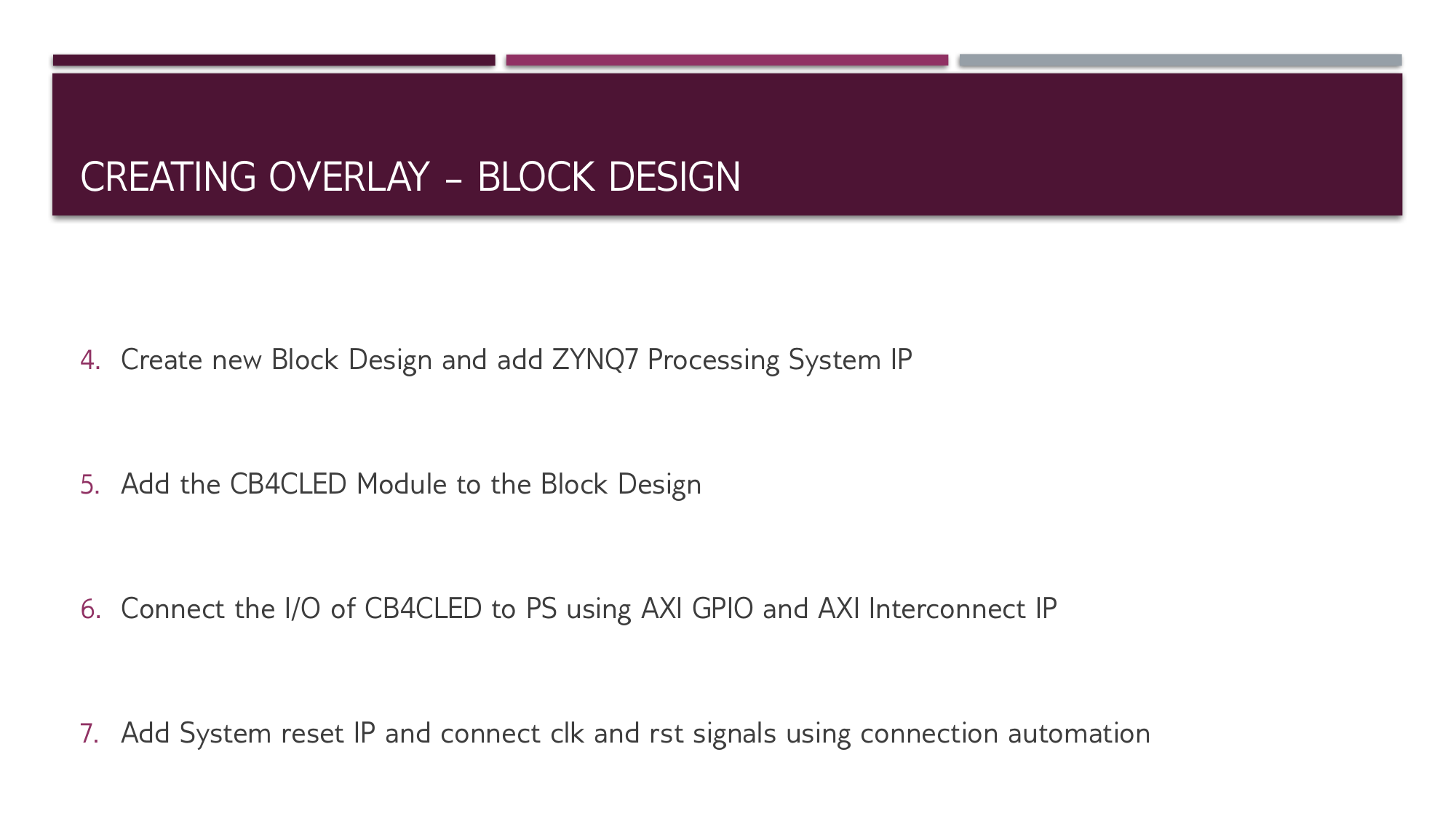

# Creating overlay – block design
Create new Block Design and add ZYNQ7 Processing System IP
Add the CB4CLED Module to the Block Design
Connect the I/O of CB4CLED to PS using AXI GPIO and AXI Interconnect IP
Add System reset IP and connect clk and rst signals using connection automation